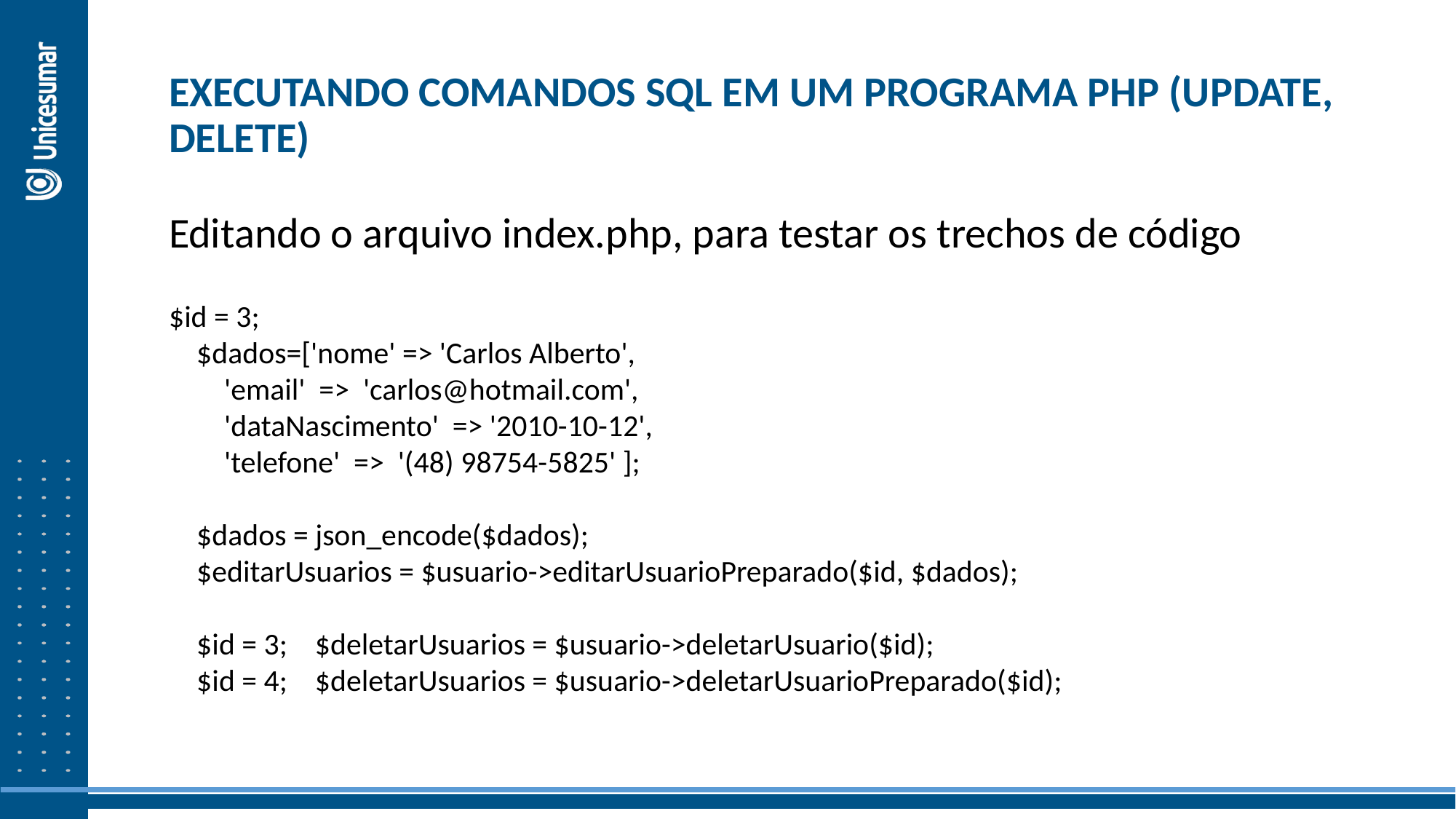

EXECUTANDO COMANDOS SQL EM UM PROGRAMA PHP (UPDATE, DELETE)
Editando o arquivo index.php, para testar os trechos de código

$id = 3;
    $dados=['nome' => 'Carlos Alberto',
        'email'  =>  'carlos@hotmail.com',
        'dataNascimento'  => '2010-10-12',
        'telefone'  =>  '(48) 98754-5825' ];

    $dados = json_encode($dados);
    $editarUsuarios = $usuario->editarUsuarioPreparado($id, $dados);

    $id = 3;    $deletarUsuarios = $usuario->deletarUsuario($id);
    $id = 4;    $deletarUsuarios = $usuario->deletarUsuarioPreparado($id);